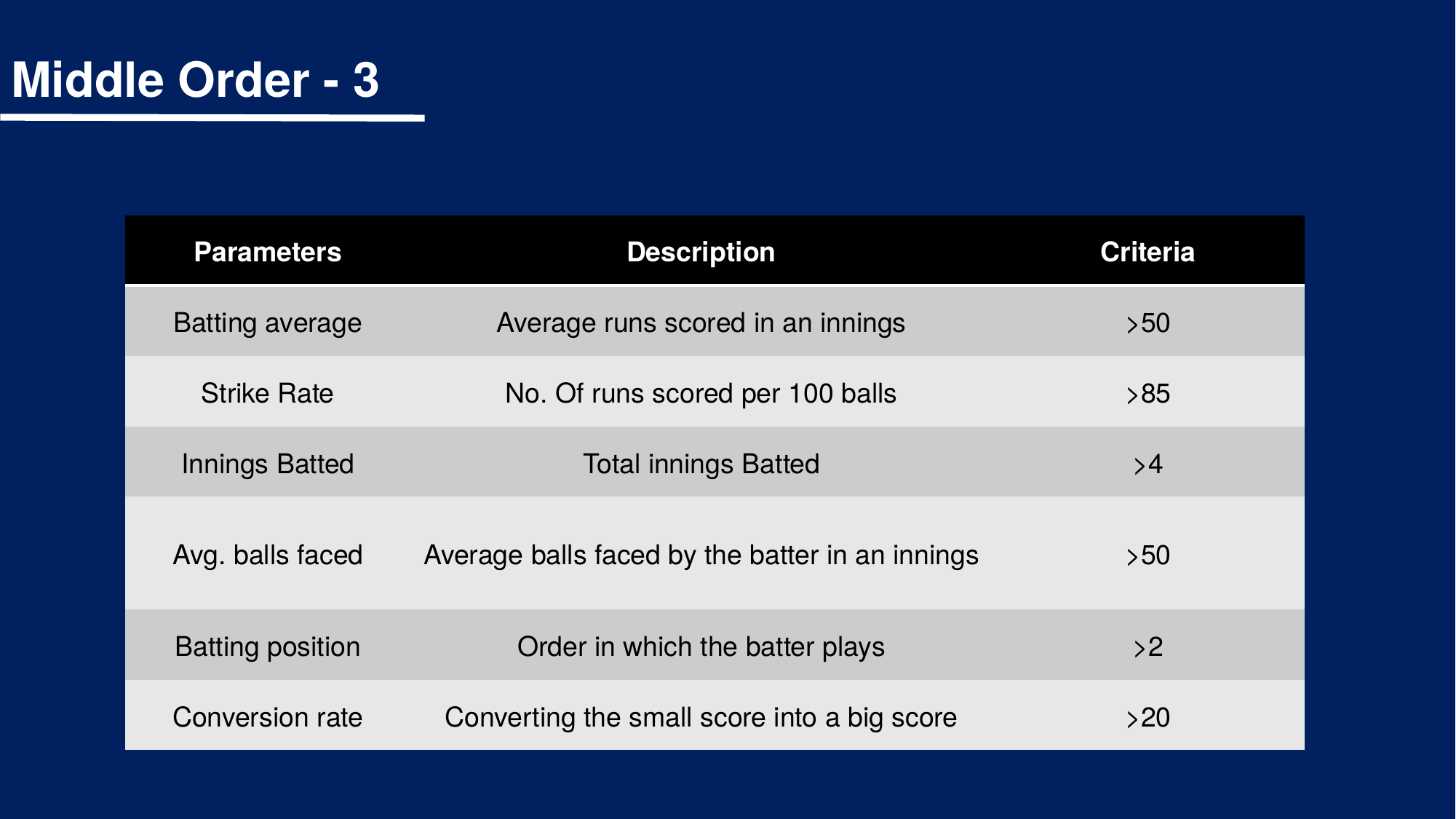

# Middle Order - 3
| Parameters | Description | Criteria |
| --- | --- | --- |
| Batting average | Average runs scored in an innings | >50 |
| Strike Rate | No. Of runs scored per 100 balls | >85 |
| Innings Batted | Total innings Batted | >4 |
| Avg. balls faced | Average balls faced by the batter in an innings | >50 |
| Batting position | Order in which the batter plays | >2 |
| Conversion rate | Converting the small score into a big score | >20 |